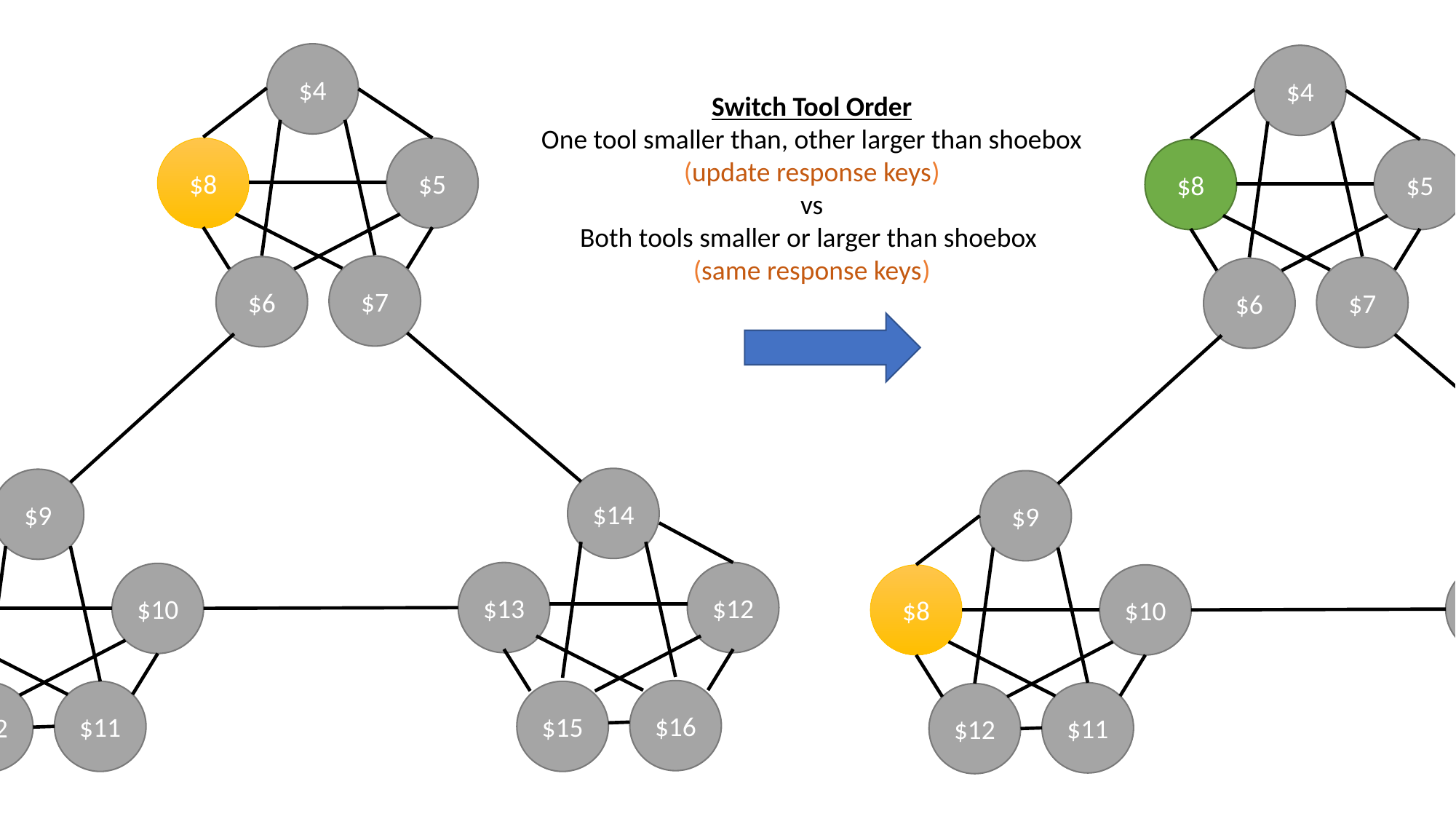

$4
$5
$8
$7
$6
$14
$12
$13
$16
$15
$9
$10
$8
$11
$12
$4
$5
$8
$7
$6
$14
$12
$13
$16
$15
$9
$10
$8
$11
$12
Switch Tool Order
One tool smaller than, other larger than shoebox
(update response keys)
vs
Both tools smaller or larger than shoebox
(same response keys)